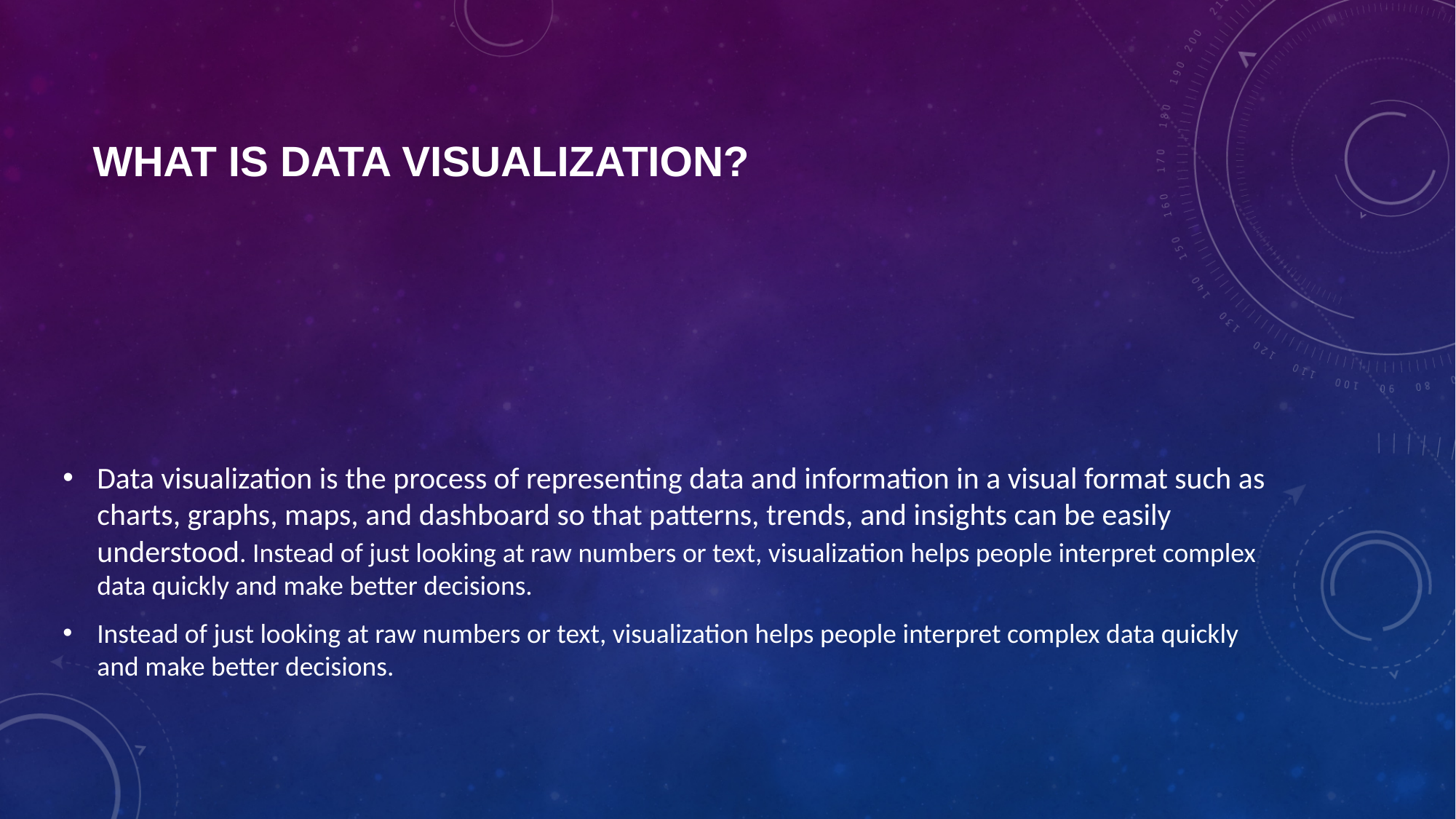

# What is data visualization?

Data visualization is the process of representing data and information in a visual format such as charts, graphs, maps, and dashboard so that patterns, trends, and insights can be easily understood. Instead of just looking at raw numbers or text, visualization helps people interpret complex data quickly and make better decisions.
Instead of just looking at raw numbers or text, visualization helps people interpret complex data quickly and make better decisions.